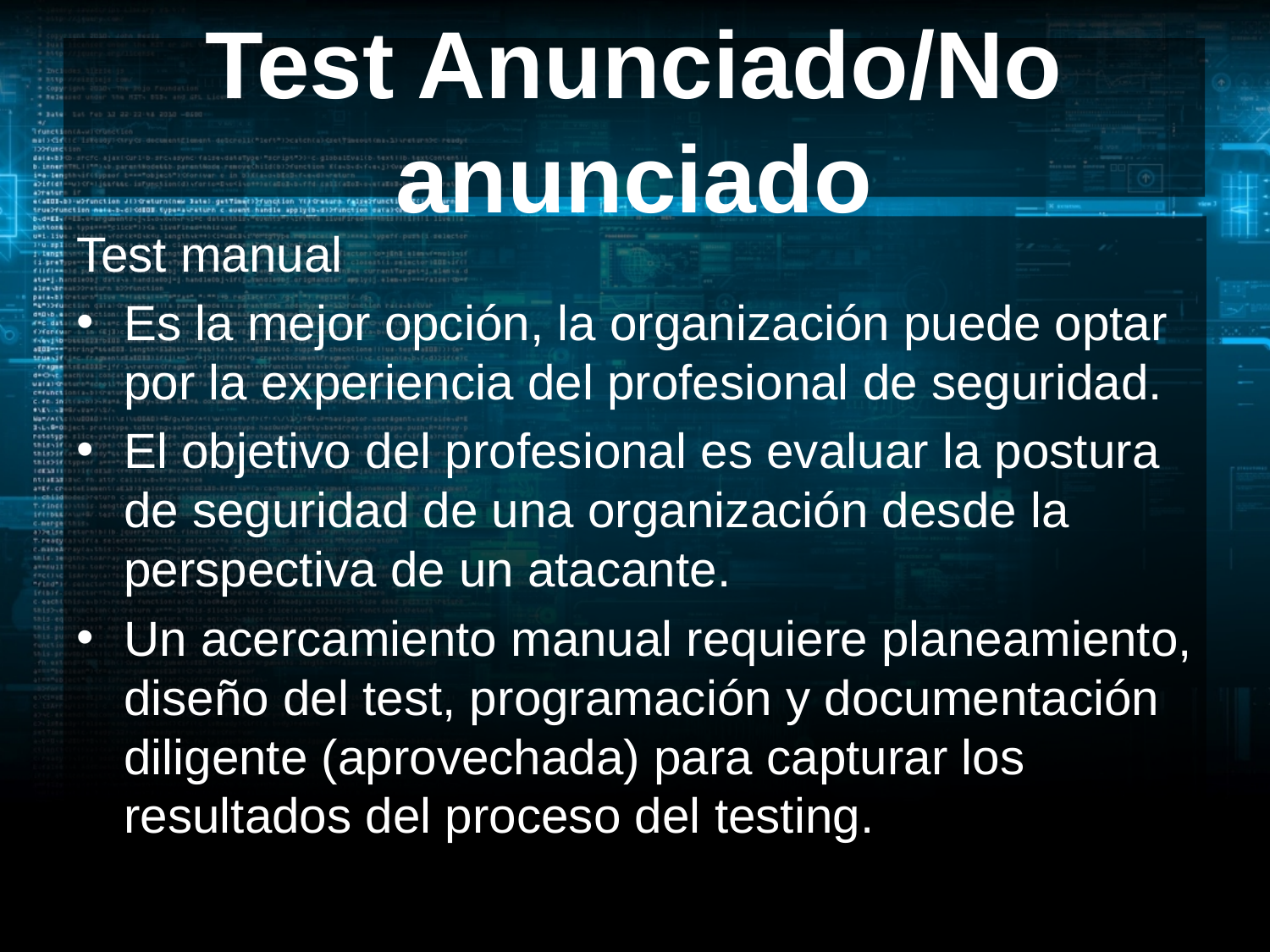

# Test Anunciado/No anunciado
Test manual
Es la mejor opción, la organización puede optar por la experiencia del profesional de seguridad.
El objetivo del profesional es evaluar la postura de seguridad de una organización desde la perspectiva de un atacante.
Un acercamiento manual requiere planeamiento, diseño del test, programación y documentación diligente (aprovechada) para capturar los resultados del proceso del testing.